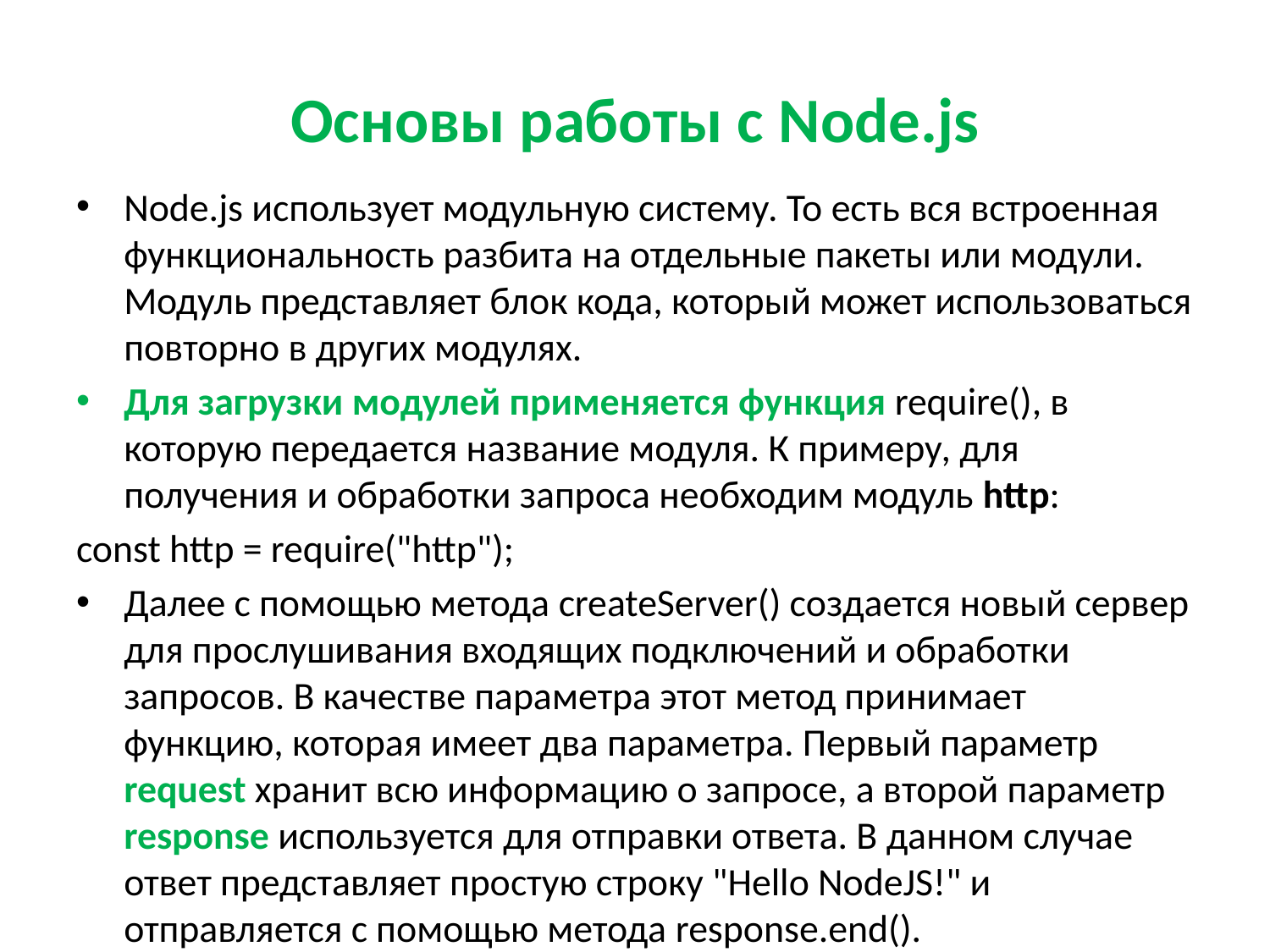

# Основы работы с Node.js
Node.js использует модульную систему. То есть вся встроенная функциональность разбита на отдельные пакеты или модули. Модуль представляет блок кода, который может использоваться повторно в других модулях.
Для загрузки модулей применяется функция require(), в которую передается название модуля. К примеру, для получения и обработки запроса необходим модуль http:
const http = require("http");
Далее с помощью метода createServer() создается новый сервер для прослушивания входящих подключений и обработки запросов. В качестве параметра этот метод принимает функцию, которая имеет два параметра. Первый параметр request хранит всю информацию о запросе, а второй параметр response используется для отправки ответа. В данном случае ответ представляет простую строку "Hello NodeJS!" и отправляется с помощью метода response.end().